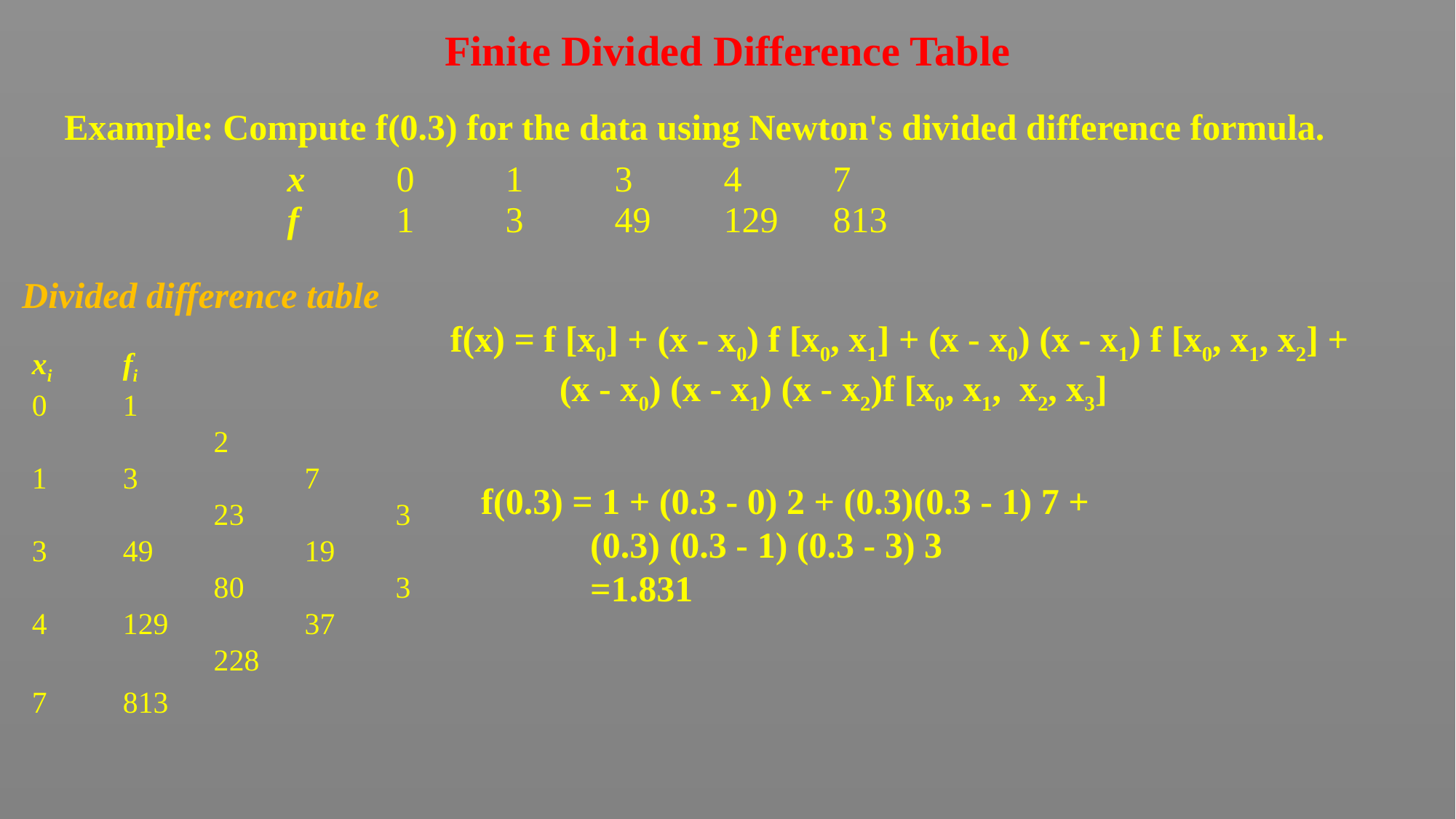

# Finite Divided Difference Table
Example: Compute f(0.3) for the data using Newton's divided difference formula.

| x | 0 | 1 | 3 | 4 | 7 |
| --- | --- | --- | --- | --- | --- |
| f | 1 | 3 | 49 | 129 | 813 |
 Divided difference table
f(x) = f [x0] + (x - x0) f [x0, x1] + (x - x0) (x - x1) f [x0, x1, x2] +
  	(x - x0) (x - x1) (x - x2)f [x0, x1,  x2, x3]
| xi | fi |  |  |  |
| --- | --- | --- | --- | --- |
| 0 | 1 |  |  |  |
|  |  | 2 |  |  |
| 1 | 3 |  | 7 |  |
|  |  | 23 |  | 3 |
| 3 | 49 |  | 19 |  |
|  |  | 80 |  | 3 |
| 4 | 129 |  | 37 |  |
|  |  | 228 |  |  |
| 7 | 813 |  |  |  |

f(0.3) = 1 + (0.3 - 0) 2 + (0.3)(0.3 - 1) 7 +
	(0.3) (0.3 - 1) (0.3 - 3) 3
	=1.831